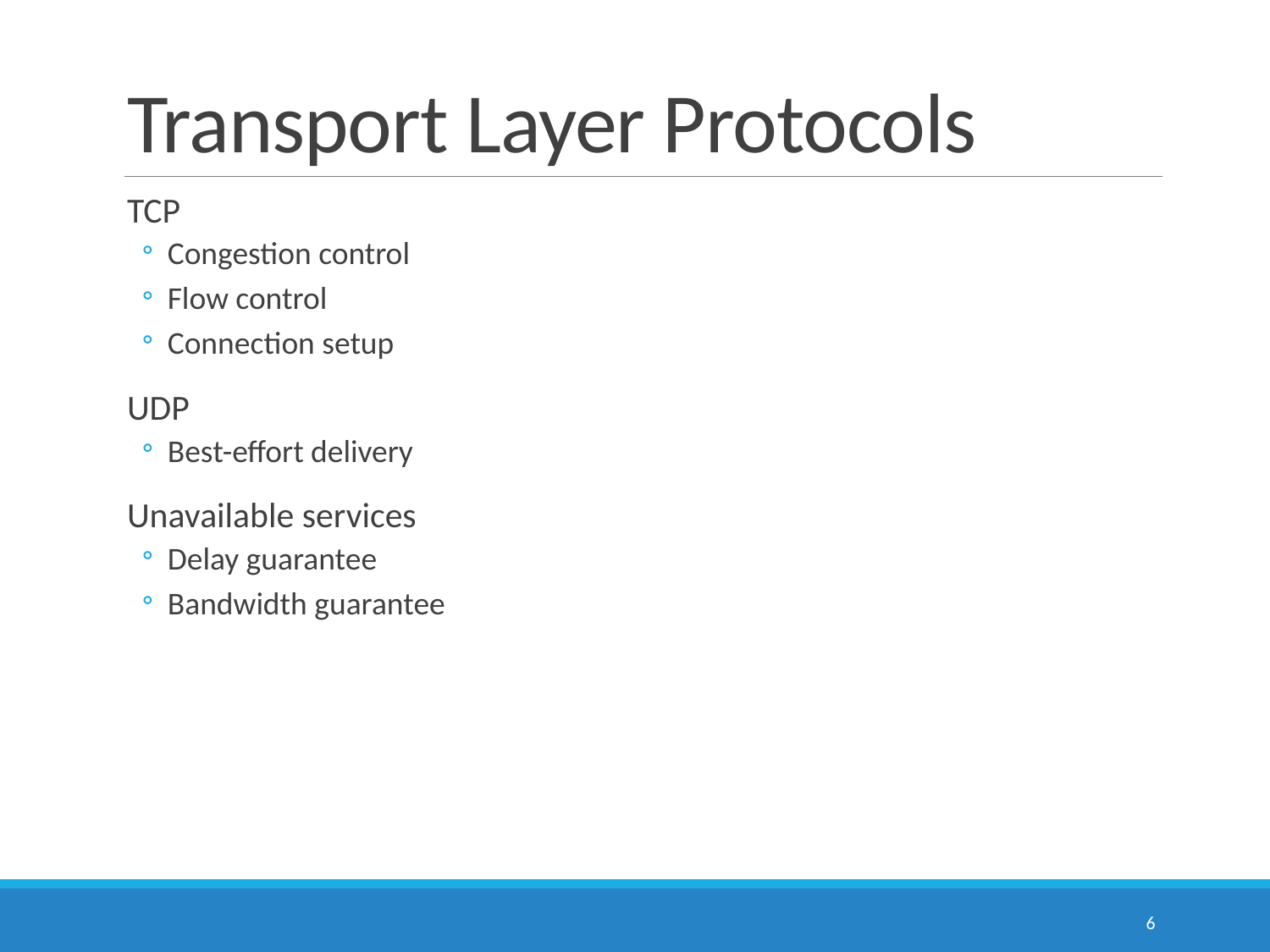

# Transport Layer Protocols
TCP
Congestion control
Flow control
Connection setup
UDP
Best-effort delivery
Unavailable services
Delay guarantee
Bandwidth guarantee
6